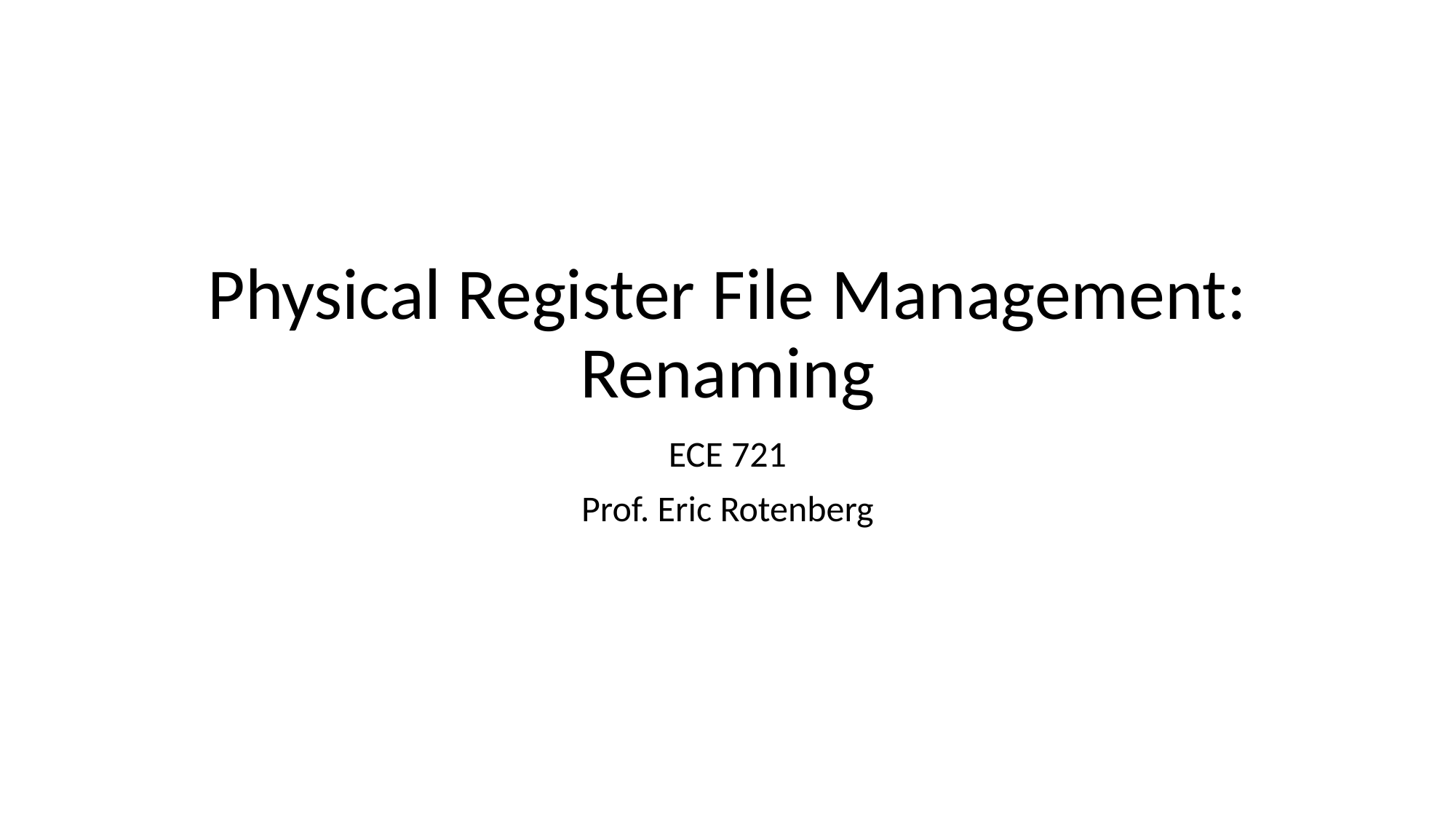

# Physical Register File Management: Renaming
ECE 721
Prof. Eric Rotenberg